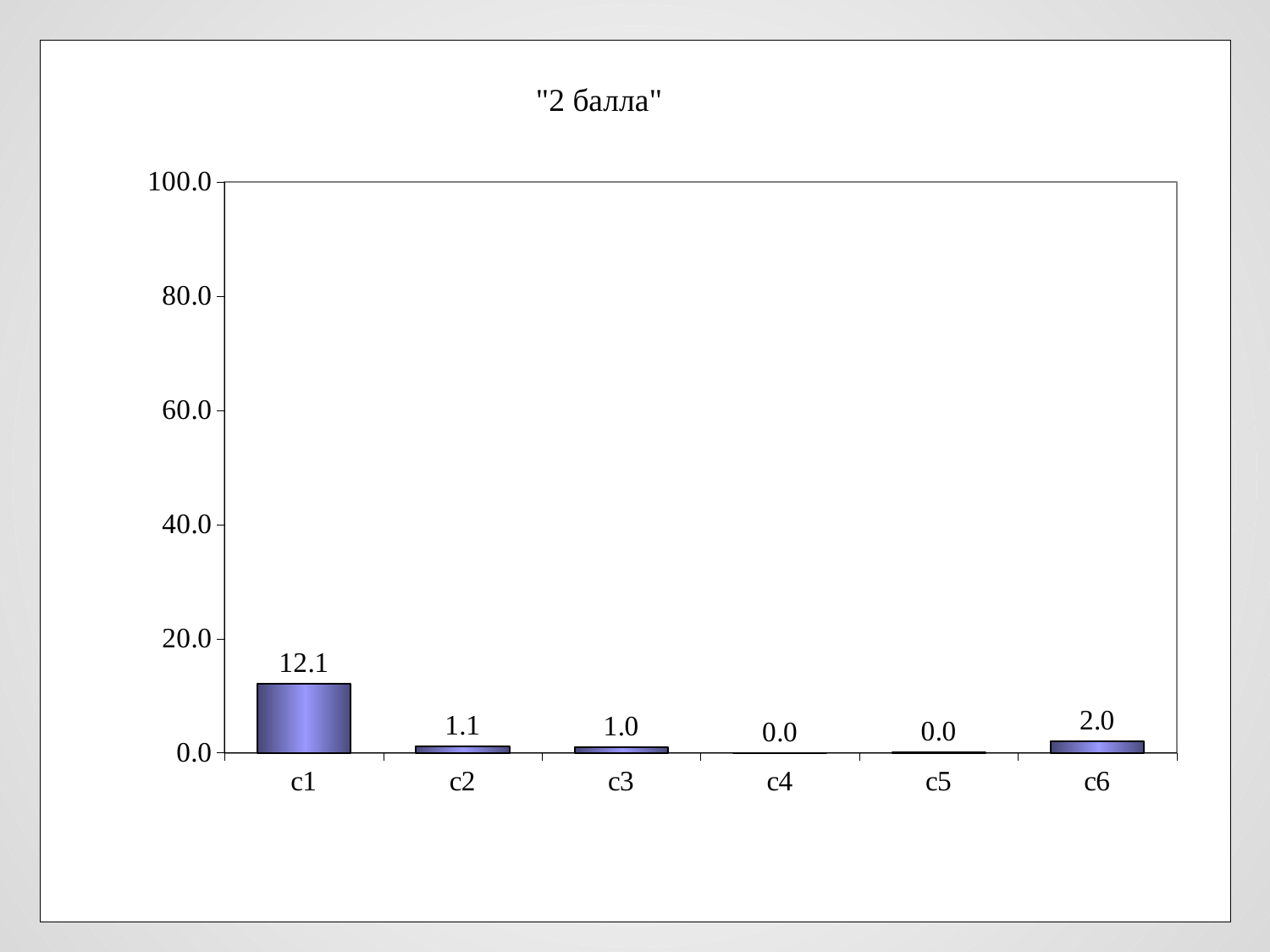

### Chart: "2 балла"

| Category |  |
|---|---|
| с1 | 12.144033890327135 |
| с2 | 1.106142621793368 |
| с3 | 1.0120028241939323 |
| с4 | 0.023534949399858788 |
| с5 | 0.047069898799717576 |
| c6 | 2.0475405977877212 |